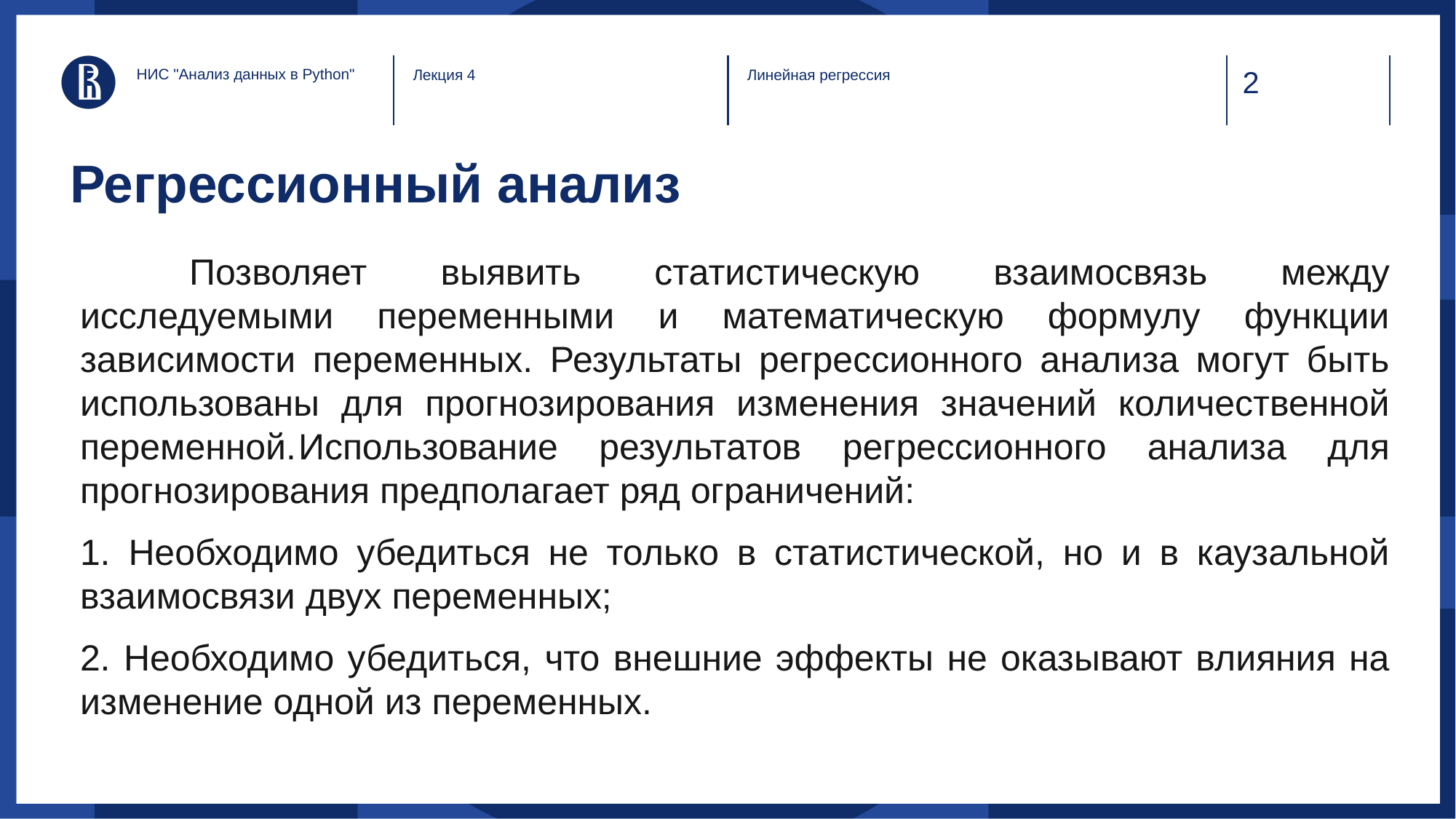

НИС "Анализ данных в Python"
Лекция 4
Линейная регрессия
# Регрессионный анализ
	Позволяет выявить статистическую взаимосвязь между исследуемыми переменными и математическую формулу функции зависимости переменных. Результаты регрессионного анализа могут быть использованы для прогнозирования изменения значений количественной переменной.	Использование результатов регрессионного анализа для прогнозирования предполагает ряд ограничений:
1. Необходимо убедиться не только в статистической, но и в каузальной взаимосвязи двух переменных;
2. Необходимо убедиться, что внешние эффекты не оказывают влияния на изменение одной из переменных.